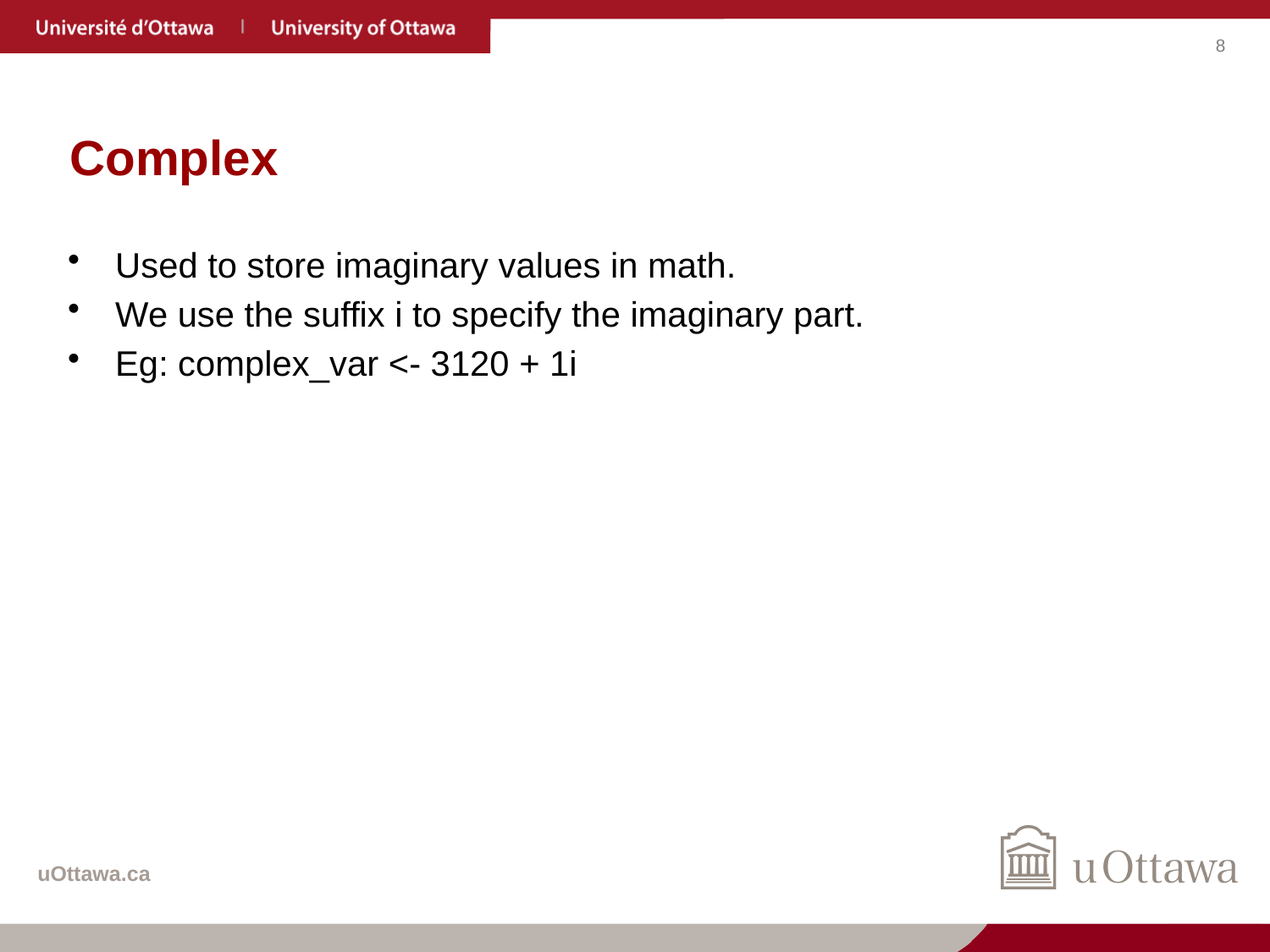

# Complex
Used to store imaginary values in math.
We use the suffix i to specify the imaginary part.
Eg: complex_var <- 3120 + 1i